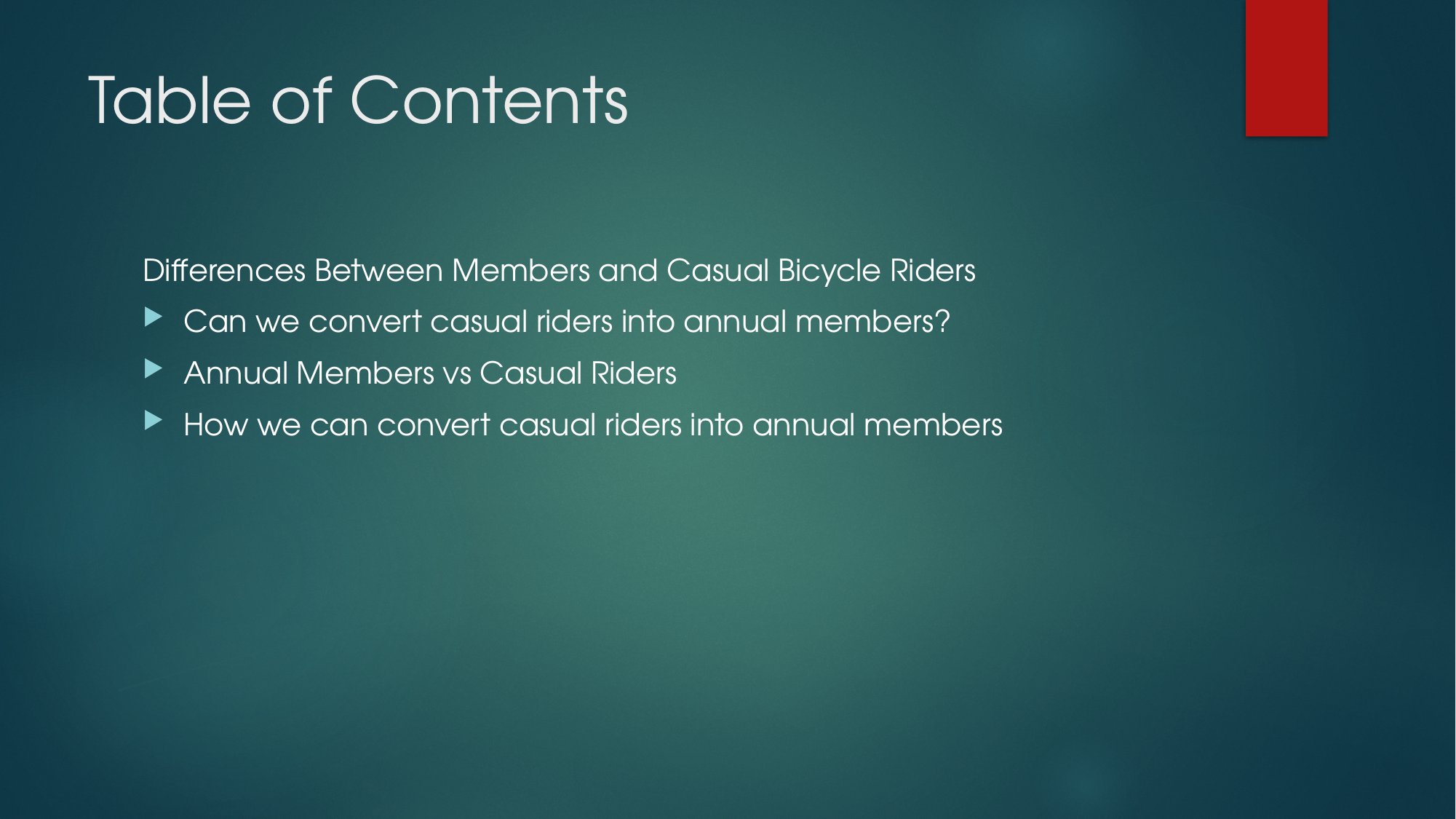

# Table of Contents
Differences Between Members and Casual Bicycle Riders
Can we convert casual riders into annual members?
Annual Members vs Casual Riders
How we can convert casual riders into annual members